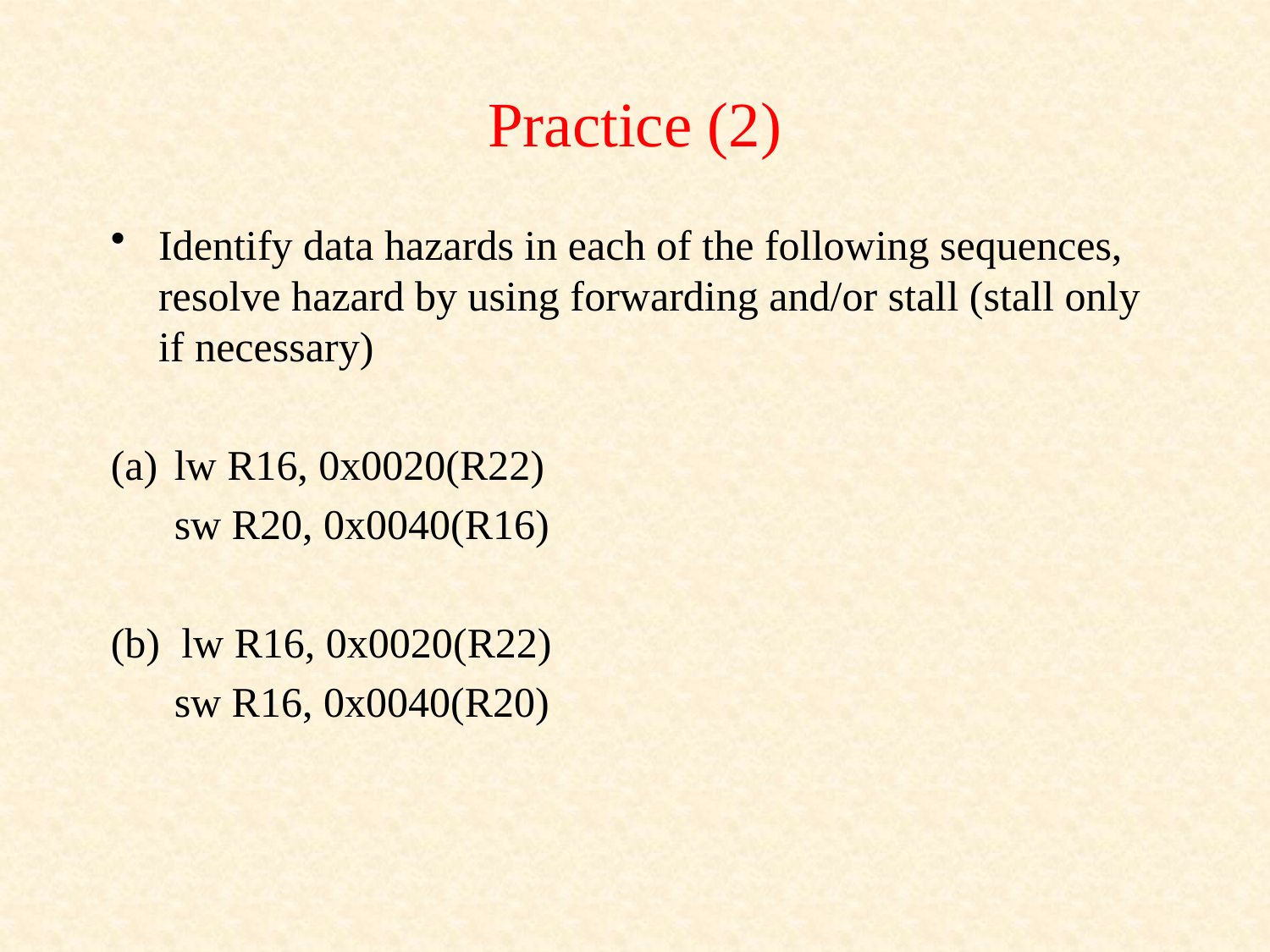

# Practice (2)
Identify data hazards in each of the following sequences, resolve hazard by using forwarding and/or stall (stall only if necessary)

lw R16, 0x0020(R22)
      sw R20, 0x0040(R16)

(b)  lw R16, 0x0020(R22)
      sw R16, 0x0040(R20)